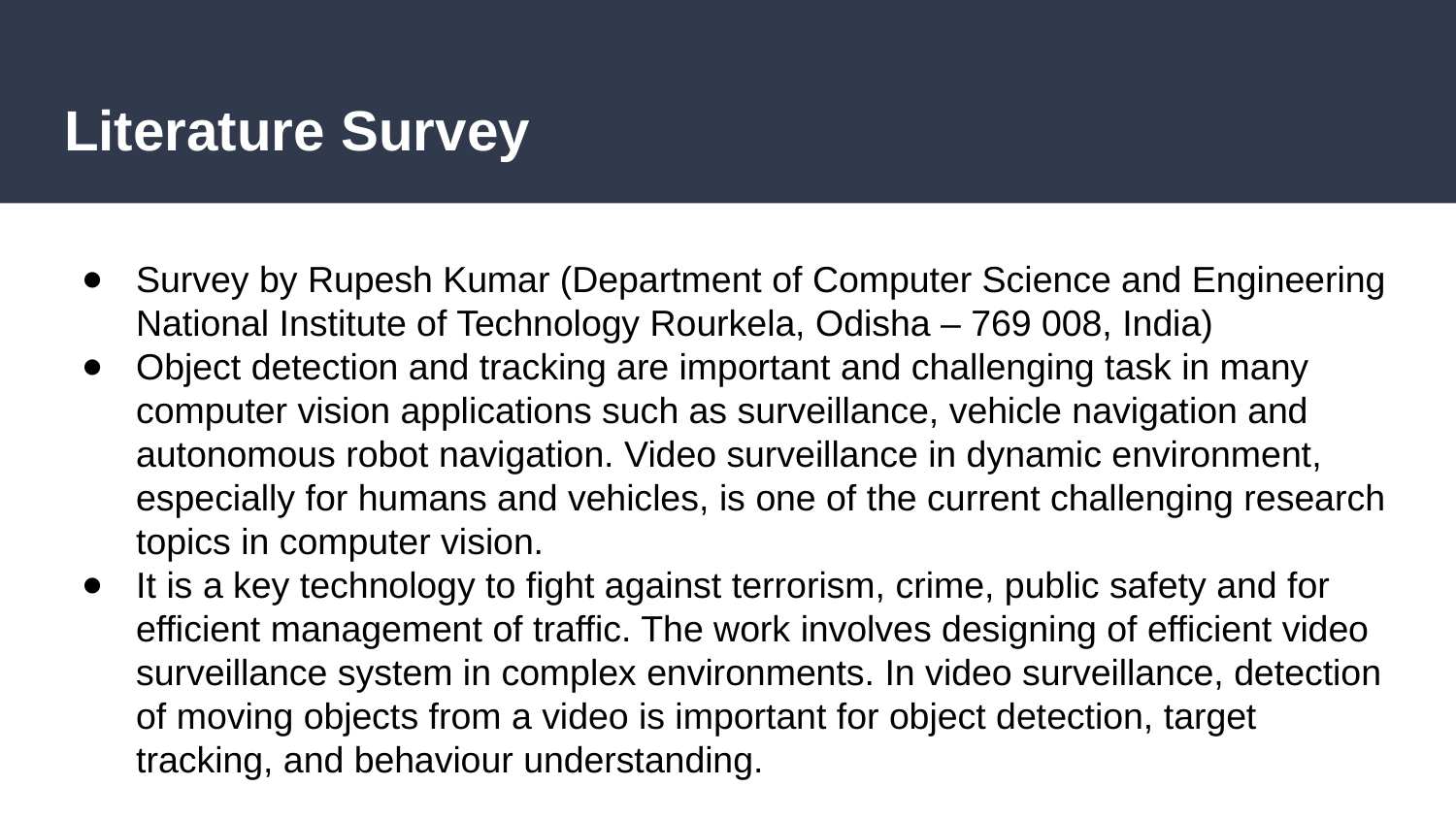

# Literature Survey
Survey by Rupesh Kumar (Department of Computer Science and Engineering National Institute of Technology Rourkela, Odisha – 769 008, India)
Object detection and tracking are important and challenging task in many computer vision applications such as surveillance, vehicle navigation and autonomous robot navigation. Video surveillance in dynamic environment, especially for humans and vehicles, is one of the current challenging research topics in computer vision.
It is a key technology to fight against terrorism, crime, public safety and for efficient management of traffic. The work involves designing of efficient video surveillance system in complex environments. In video surveillance, detection of moving objects from a video is important for object detection, target tracking, and behaviour understanding.